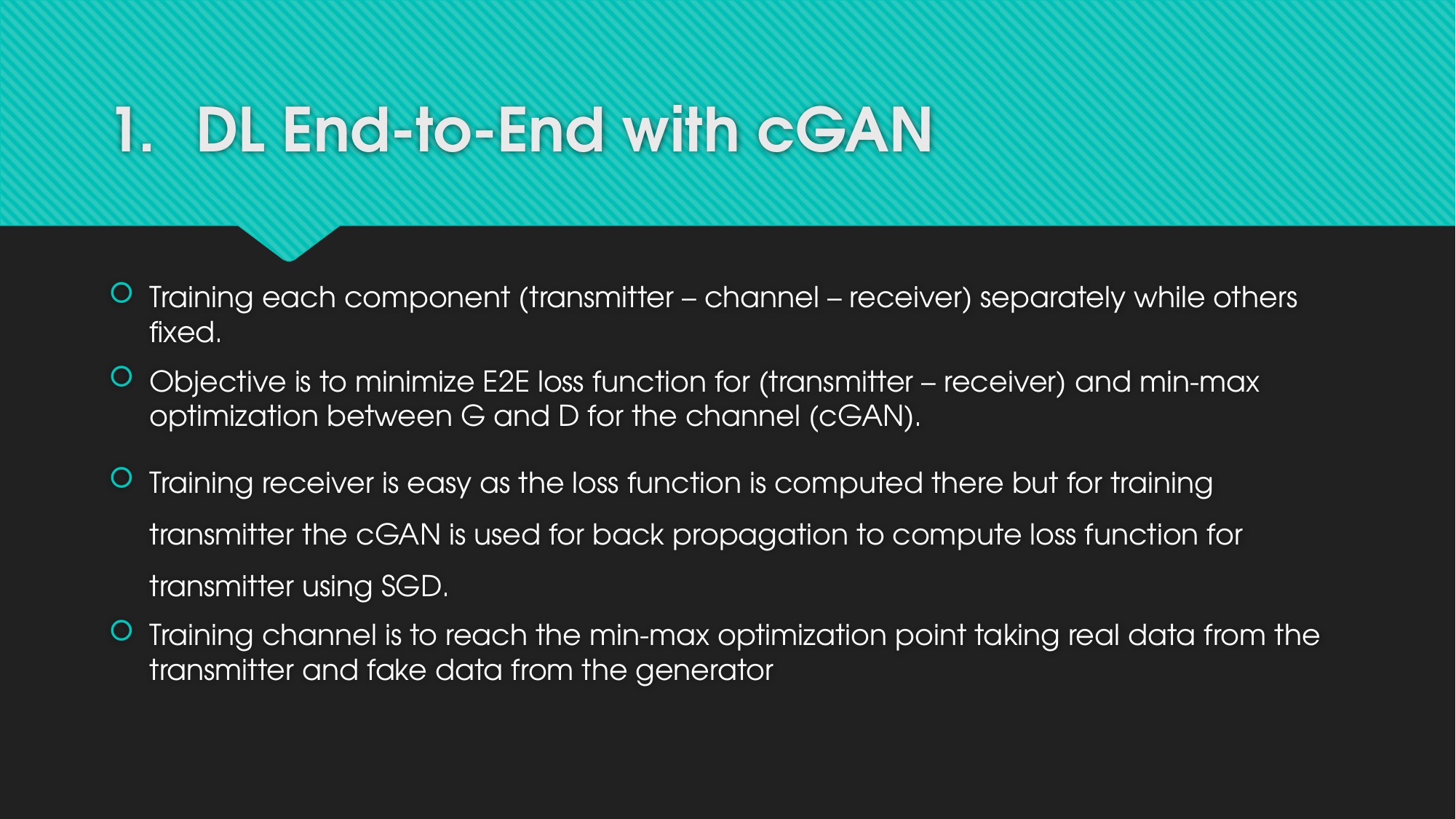

# DL End-to-End with cGAN
Training each component (transmitter – channel – receiver) separately while others fixed.
Objective is to minimize E2E loss function for (transmitter – receiver) and min-max optimization between G and D for the channel (cGAN).
Training receiver is easy as the loss function is computed there but for training transmitter the cGAN is used for back propagation to compute loss function for transmitter using SGD.
Training channel is to reach the min-max optimization point taking real data from the transmitter and fake data from the generator